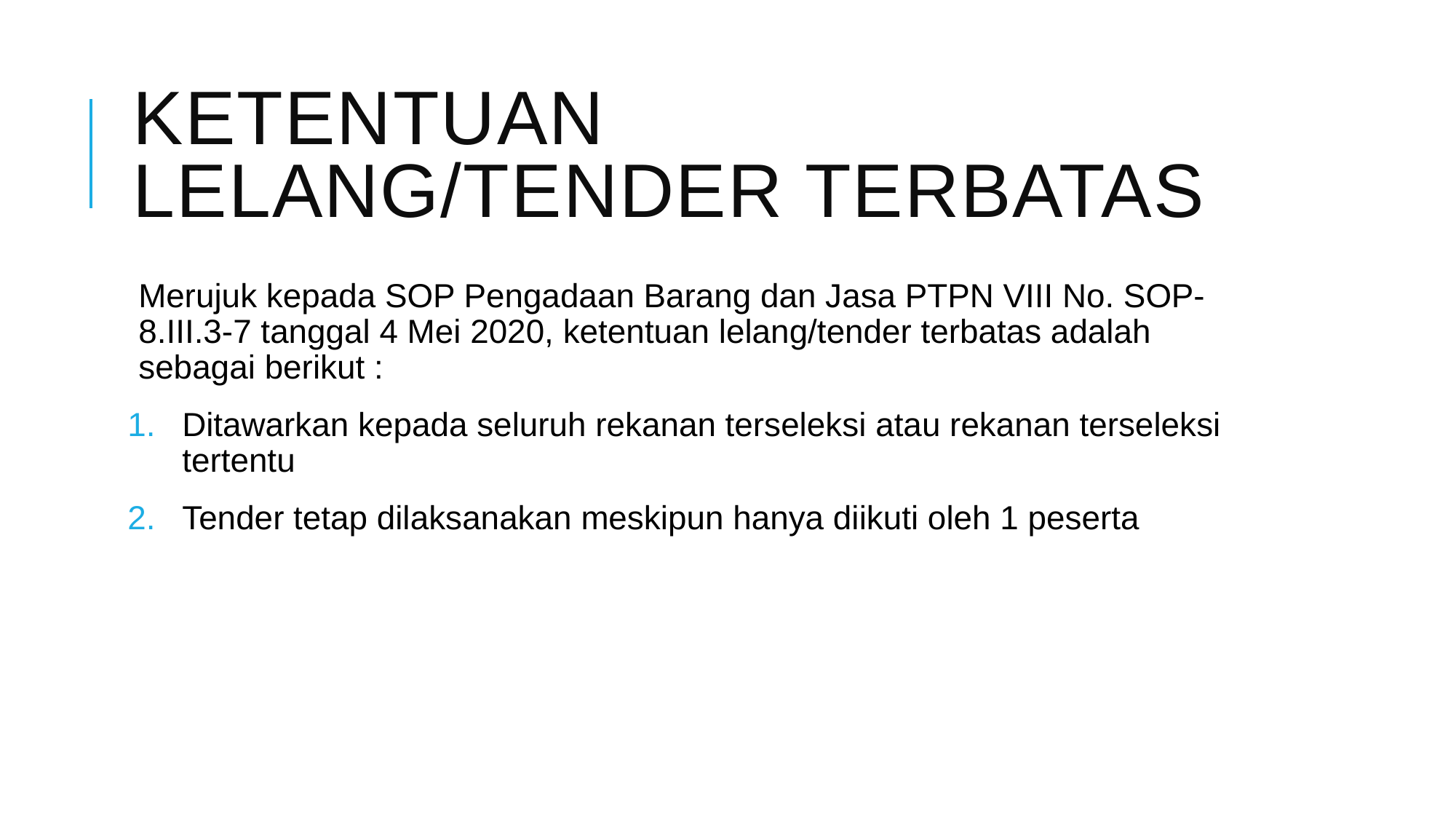

# Ketentuan lelang/TENDER TERBATas
Merujuk kepada SOP Pengadaan Barang dan Jasa PTPN VIII No. SOP-8.III.3-7 tanggal 4 Mei 2020, ketentuan lelang/tender terbatas adalah sebagai berikut :
Ditawarkan kepada seluruh rekanan terseleksi atau rekanan terseleksi tertentu
Tender tetap dilaksanakan meskipun hanya diikuti oleh 1 peserta